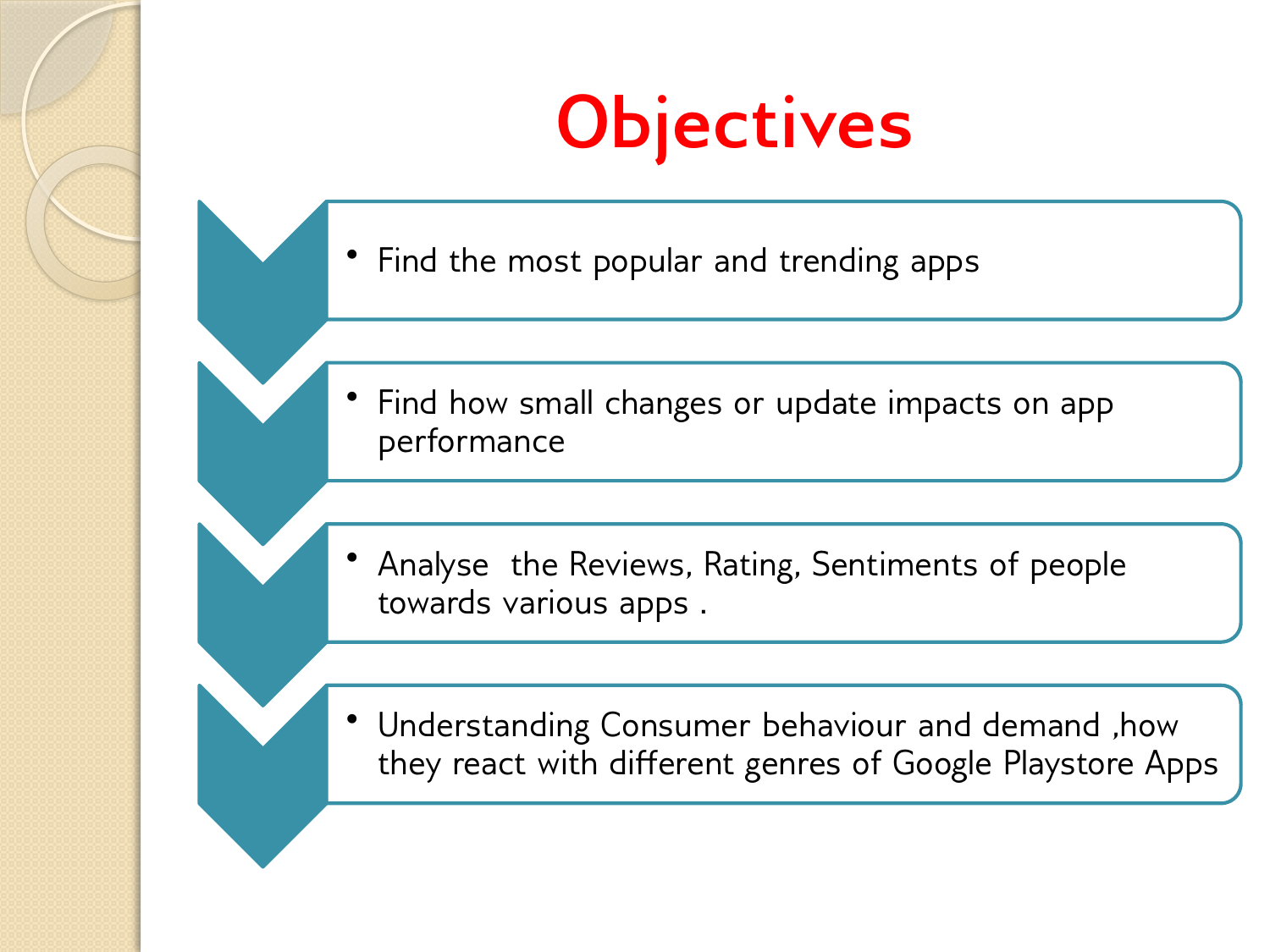

# Objectives

Find the most popular and trending apps

Find how small changes or update impacts on app performance

Analyse  the Reviews, Rating, Sentiments of people towards various apps .

Understanding Consumer behaviour and demand ,how they react with different genres of Google Playstore Apps